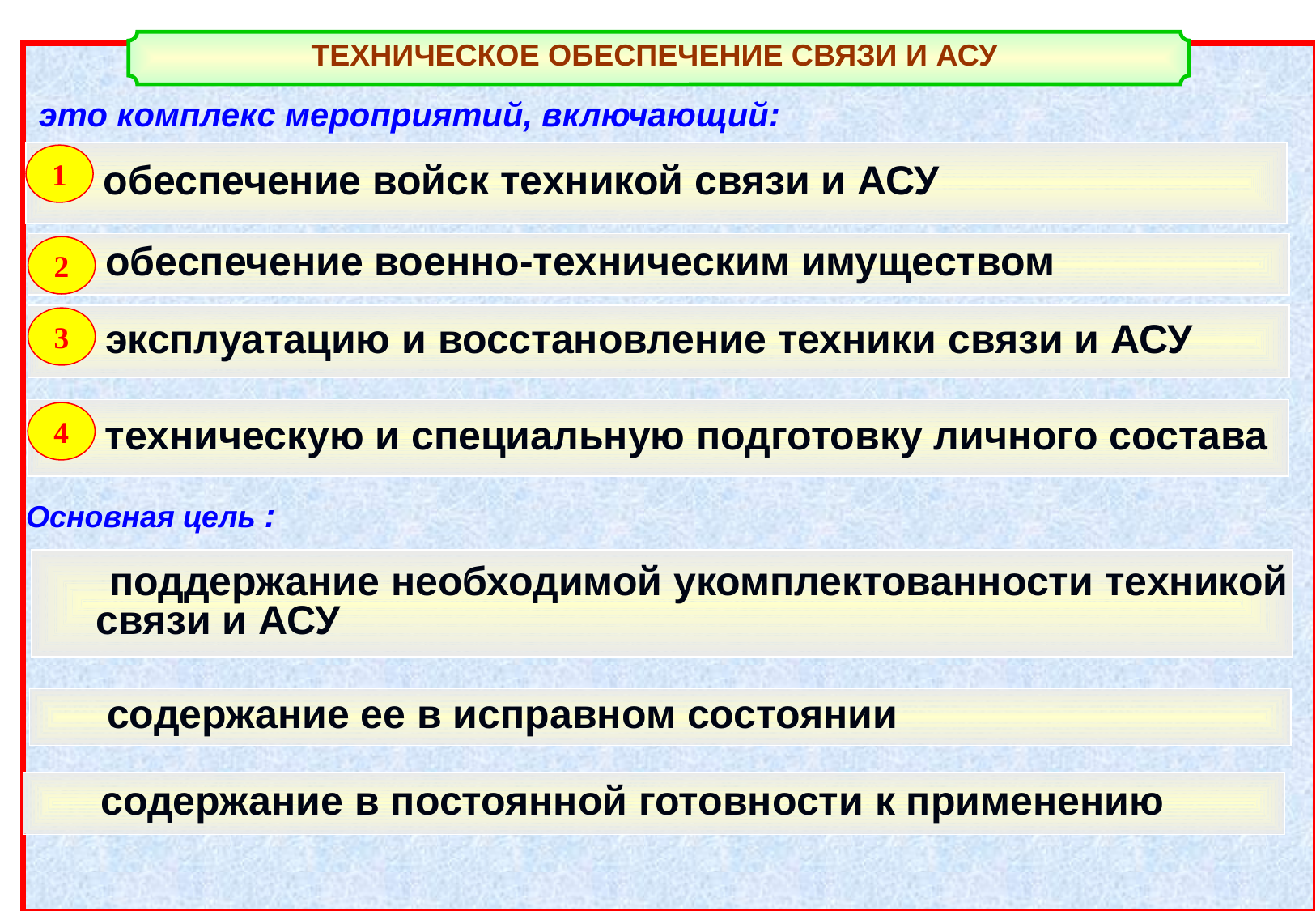

ТЕХНИЧЕСКОЕ ОБЕСПЕЧЕНИЕ СВЯЗИ И АСУ

это комплекс мероприятий, включающий:
 обеспечение войск техникой связи и АСУ
1
 обеспечение военно-техническим имуществом
2
 эксплуатацию и восстановление техники связи и АСУ
3
 техническую и специальную подготовку личного состава
4
Основная цель :
 поддержание необходимой укомплектованности техникой связи и АСУ
 содержание ее в исправном состоянии
 содержание в постоянной готовности к применению